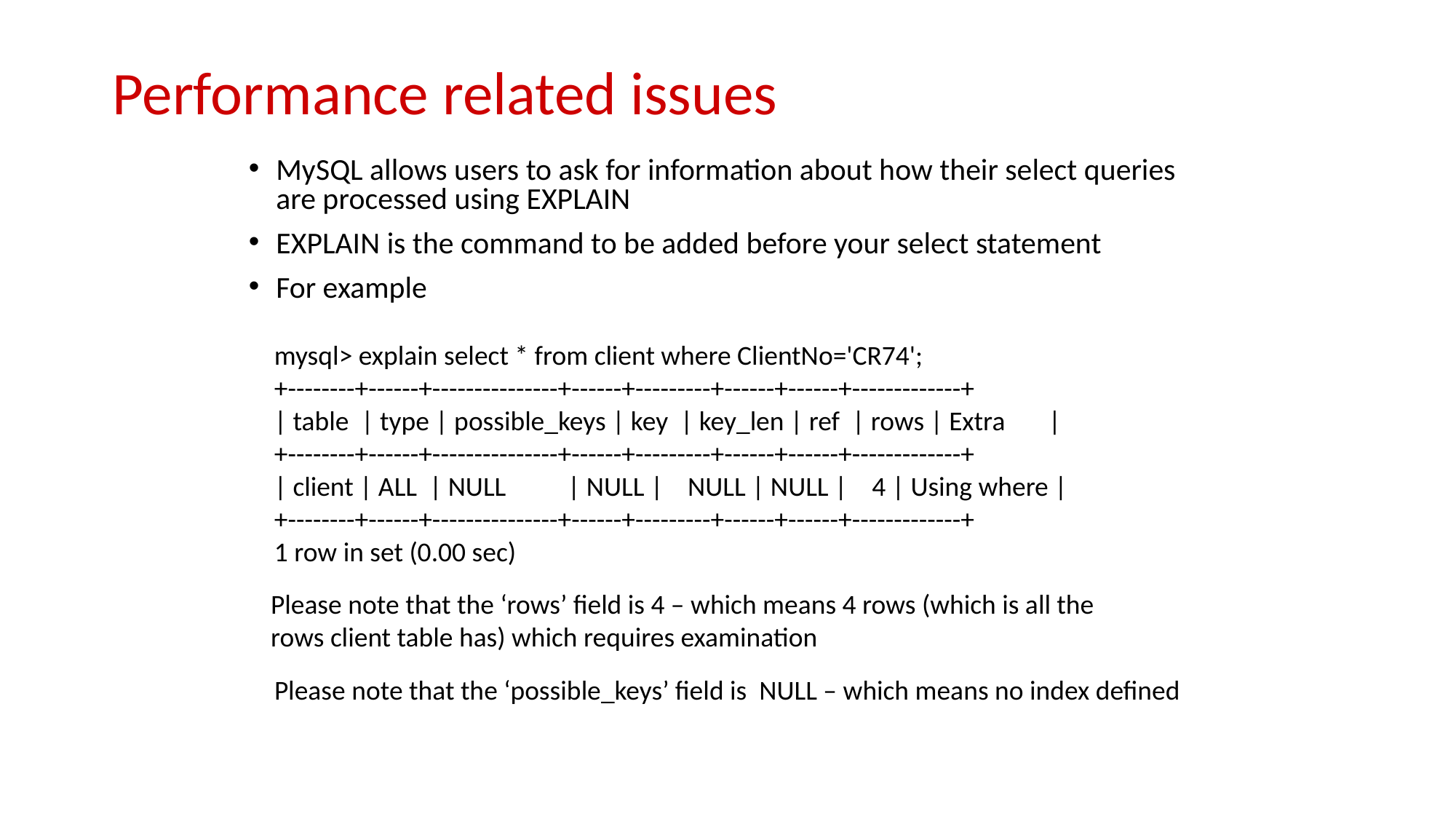

# Performance related issues
MySQL allows users to ask for information about how their select queries are processed using EXPLAIN
EXPLAIN is the command to be added before your select statement
For example
mysql> explain select * from client where ClientNo='CR74';
+--------+------+---------------+------+---------+------+------+-------------+
| table  | type | possible_keys | key  | key_len | ref  | rows | Extra       |
+--------+------+---------------+------+---------+------+------+-------------+
| client | ALL  | NULL          | NULL |    NULL | NULL |    4 | Using where |
+--------+------+---------------+------+---------+------+------+-------------+
1 row in set (0.00 sec)
Please note that the ‘rows’ field is 4 – which means 4 rows (which is all the
rows client table has) which requires examination
Please note that the ‘possible_keys’ field is  NULL – which means no index defined